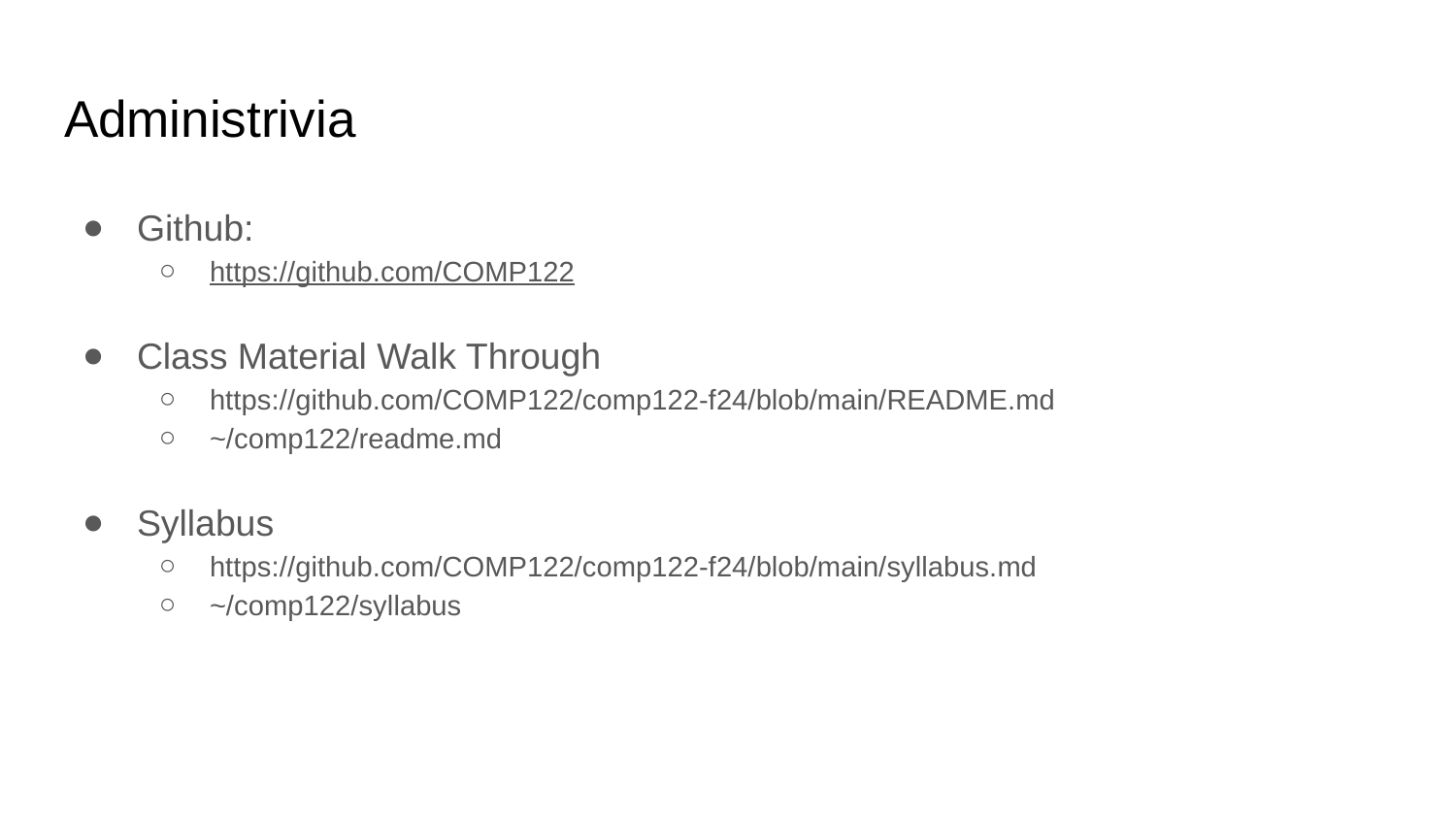

# Administrivia
Github:
https://github.com/COMP122
Class Material Walk Through
https://github.com/COMP122/comp122-f24/blob/main/README.md
~/comp122/readme.md
Syllabus
https://github.com/COMP122/comp122-f24/blob/main/syllabus.md
~/comp122/syllabus